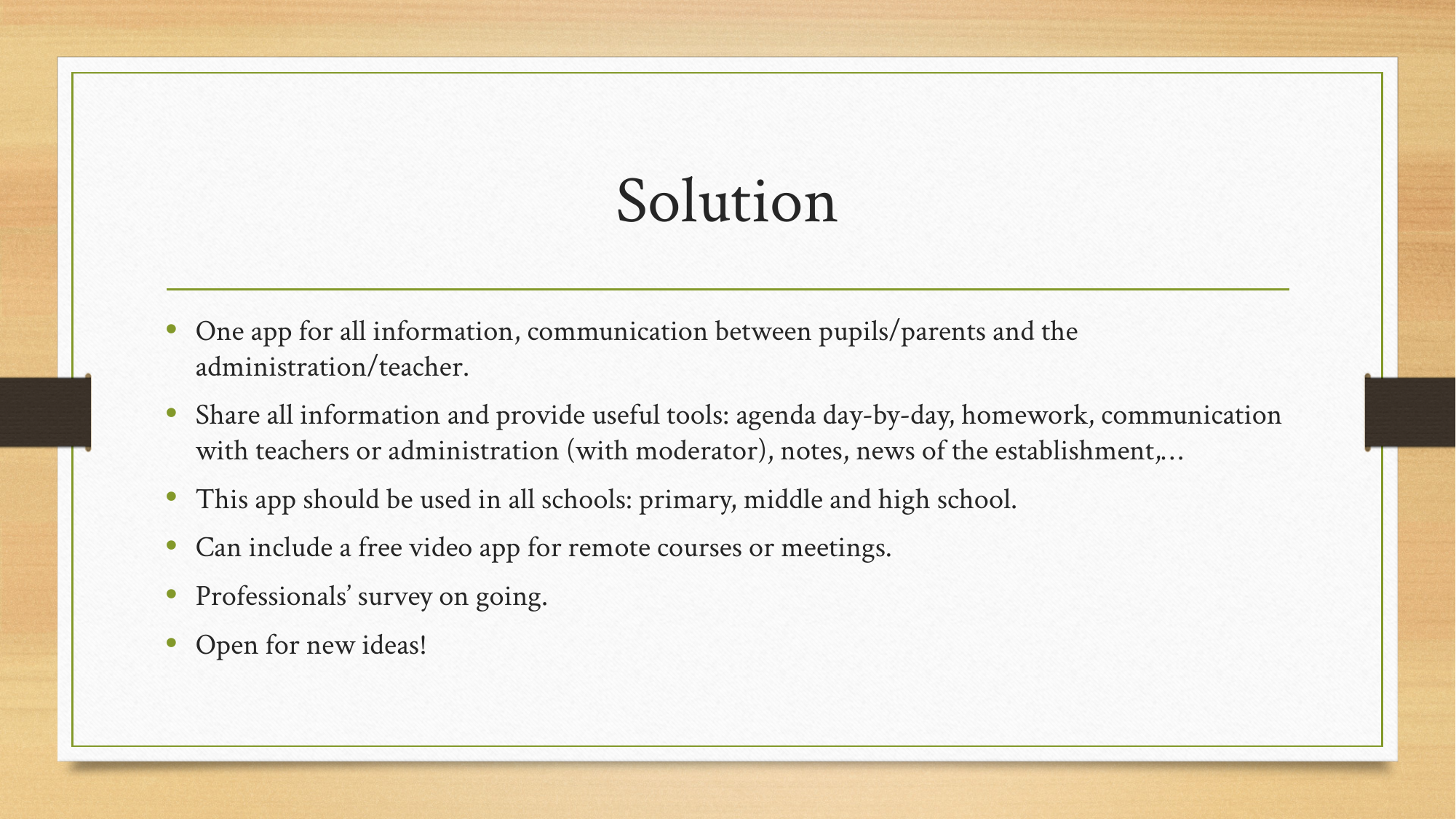

# Solution
One app for all information, communication between pupils/parents and the administration/teacher.
Share all information and provide useful tools: agenda day-by-day, homework, communication with teachers or administration (with moderator), notes, news of the establishment,…
This app should be used in all schools: primary, middle and high school.
Can include a free video app for remote courses or meetings.
Professionals’ survey on going.
Open for new ideas!